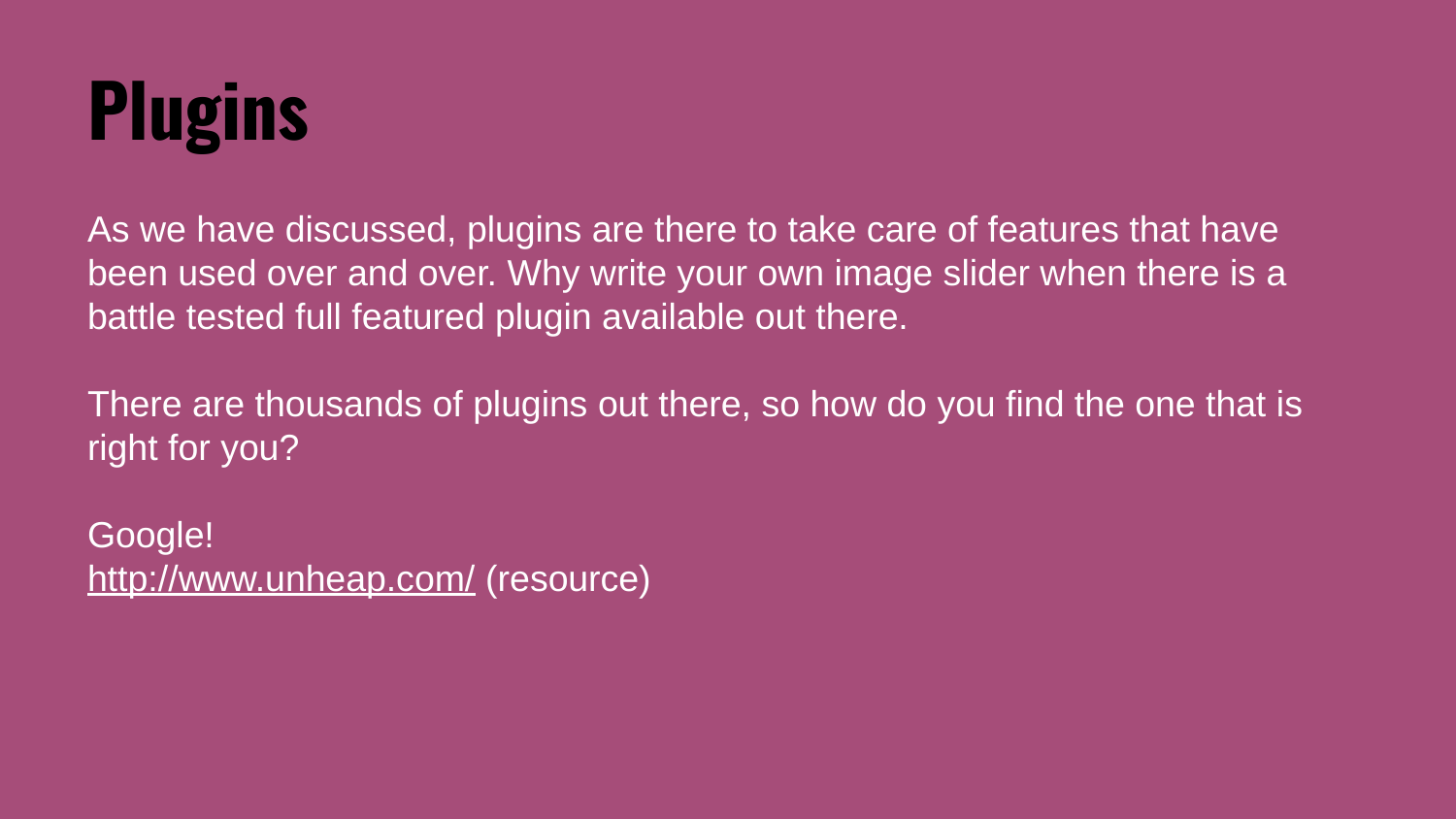

# Plugins
As we have discussed, plugins are there to take care of features that have been used over and over. Why write your own image slider when there is a battle tested full featured plugin available out there.

There are thousands of plugins out there, so how do you find the one that is right for you?

Google!
http://www.unheap.com/ (resource)